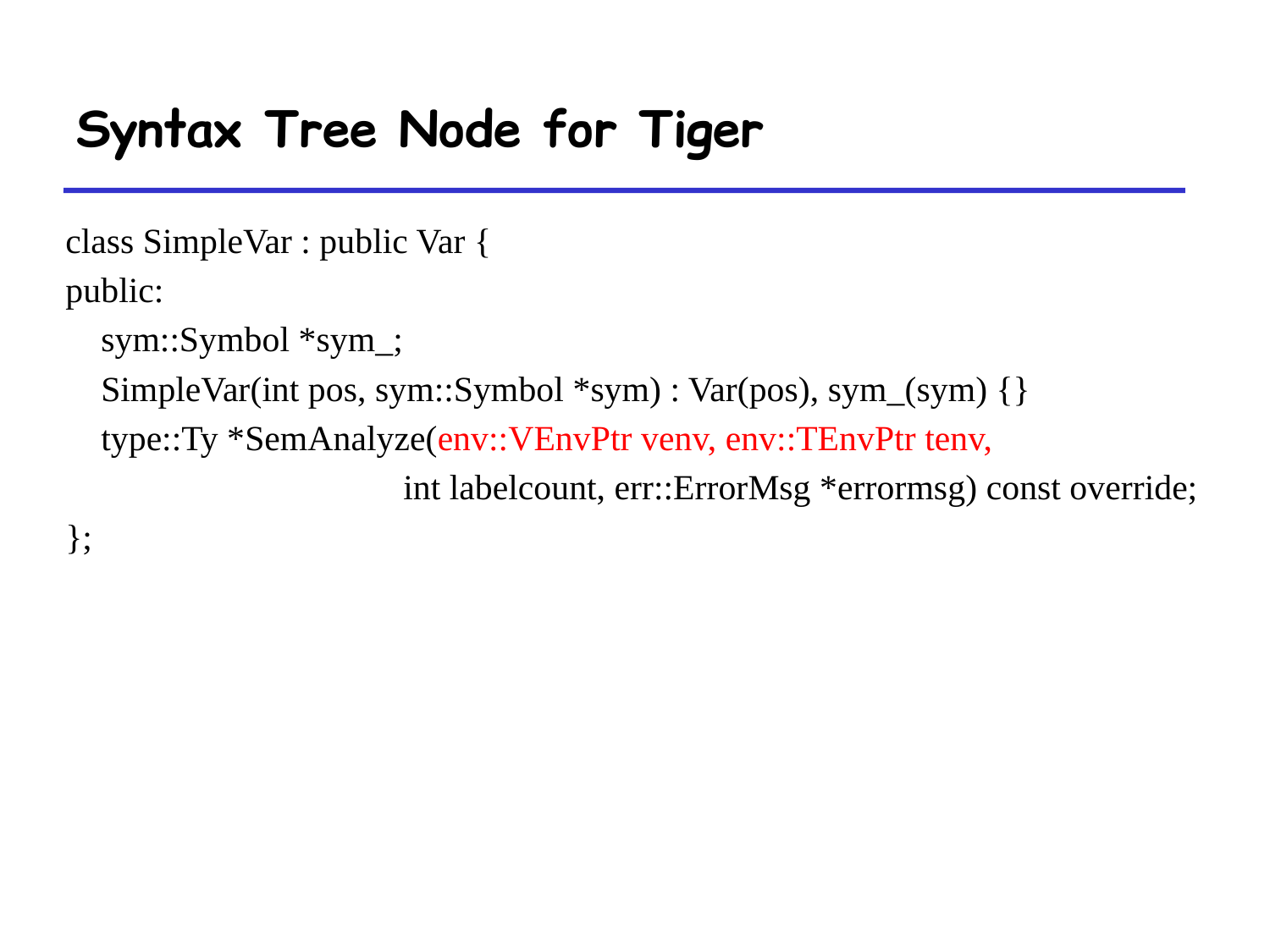

# Syntax Tree Node for Tiger
class SimpleVar : public Var {
public:
    sym::Symbol *sym_;
    SimpleVar(int pos, sym::Symbol *sym) : Var(pos), sym_(sym) {}
    type::Ty *SemAnalyze(env::VEnvPtr venv, env::TEnvPtr tenv,
                                      int labelcount, err::ErrorMsg *errormsg) const override;
};

17